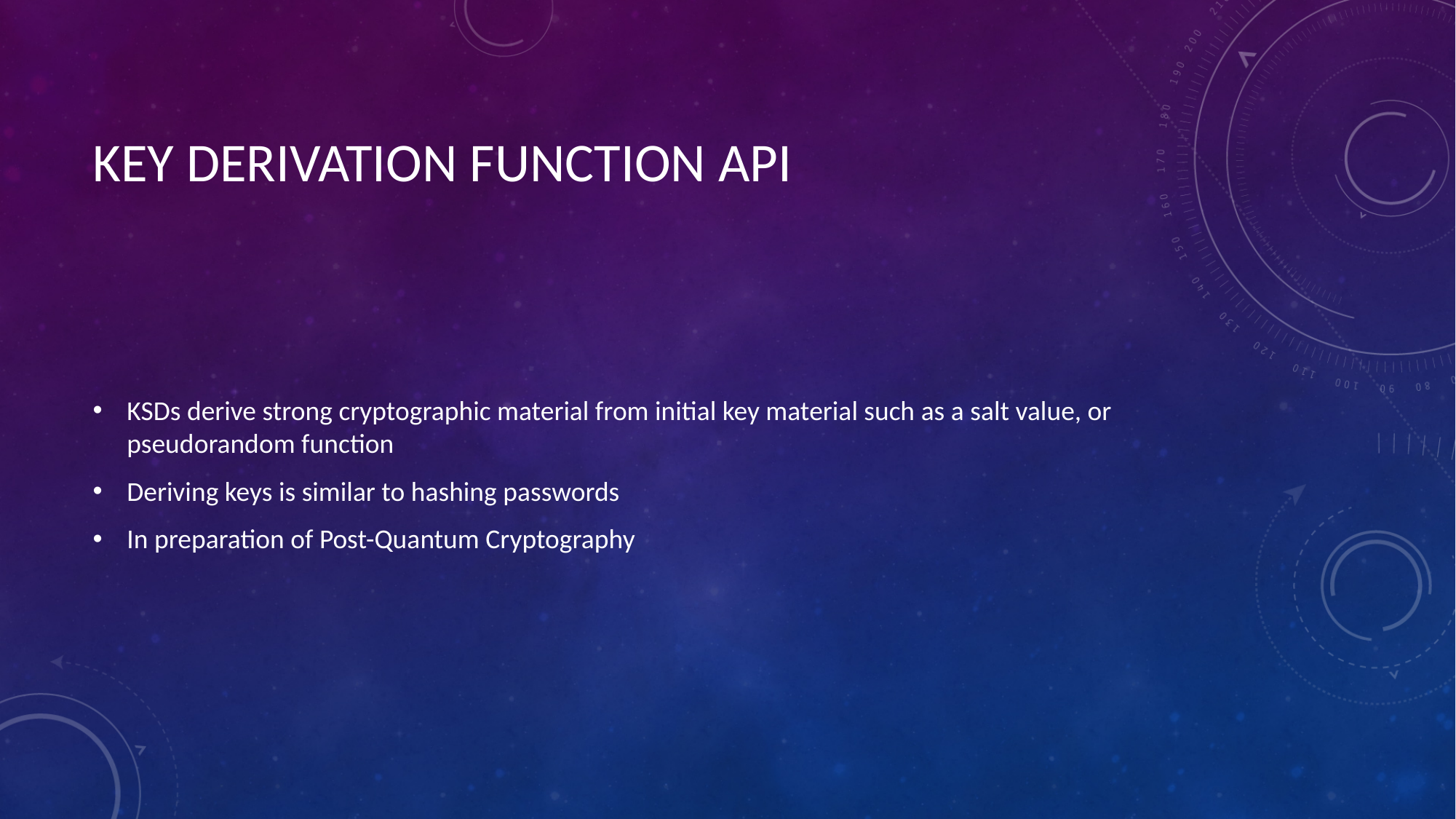

# Key Derivation Function API
KSDs derive strong cryptographic material from initial key material such as a salt value, or pseudorandom function
Deriving keys is similar to hashing passwords
In preparation of Post-Quantum Cryptography